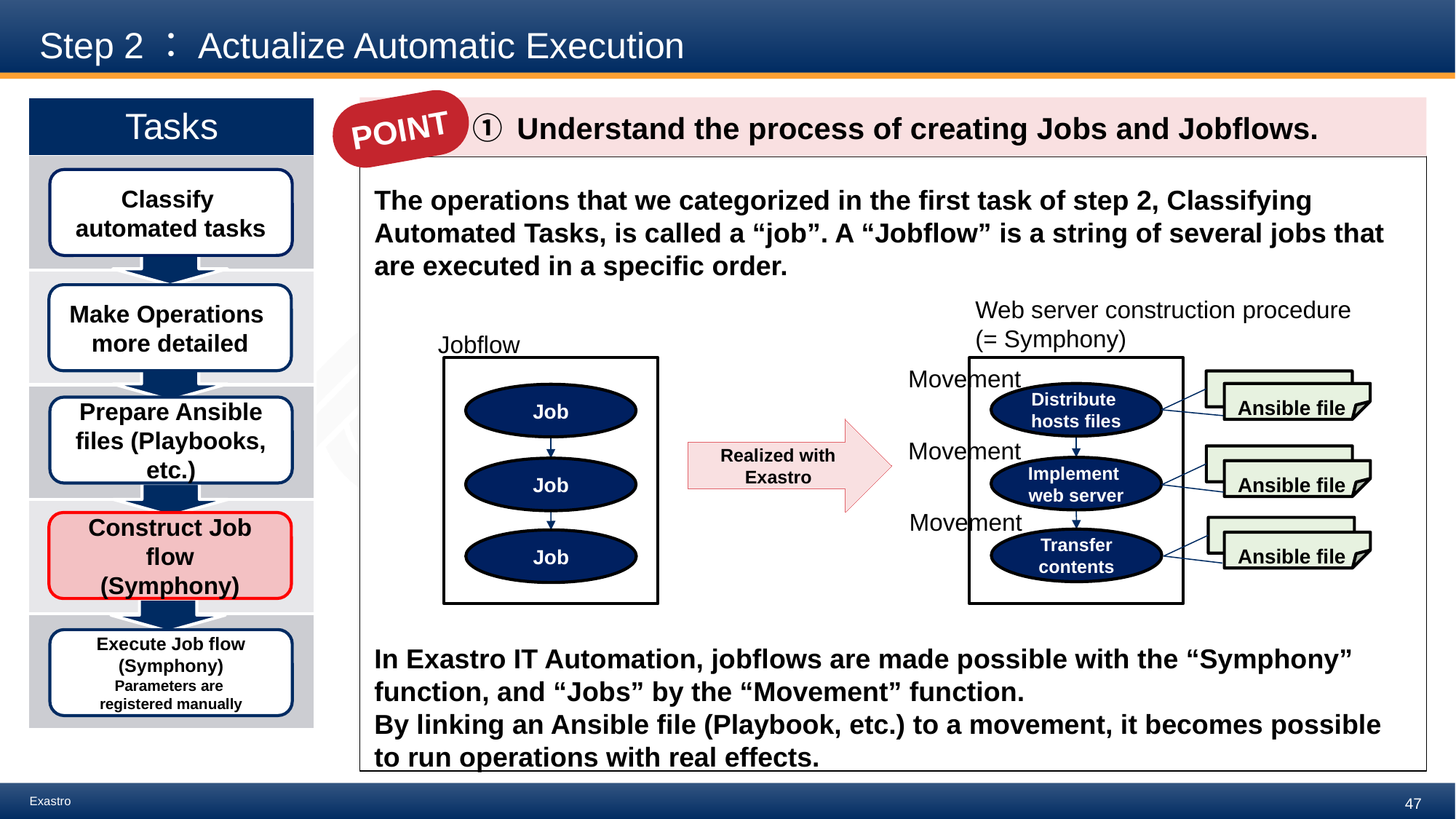

# Step 2：Actualize Automatic Execution
POINT
| Tasks |
| --- |
|  |
|  |
|  |
|  |
|  |
　　　 ① Understand the process of creating Jobs and Jobflows.

The operations that we categorized in the first task of step 2, Classifying Automated Tasks, is called a “job”. A “Jobflow” is a string of several jobs that are executed in a specific order.

In Exastro IT Automation, jobflows are made possible with the “Symphony” function, and “Jobs” by the “Movement” function.
By linking an Ansible file (Playbook, etc.) to a movement, it becomes possible to run operations with real effects.

Classify
automated tasks

Make Operations
more detailed
Web server construction procedure
(= Symphony)
Jobflow

Movement

Distribute
hosts files

Ansible file
Job
Prepare Ansible files (Playbooks, etc.)
 Realized with
Exastro
Movement

Implement
web server
Job

Ansible file

Movement
Construct Job flow
(Symphony)

Transfer
contents
Job

Ansible file

Execute Job flow
(Symphony)
Parameters are
registered manually